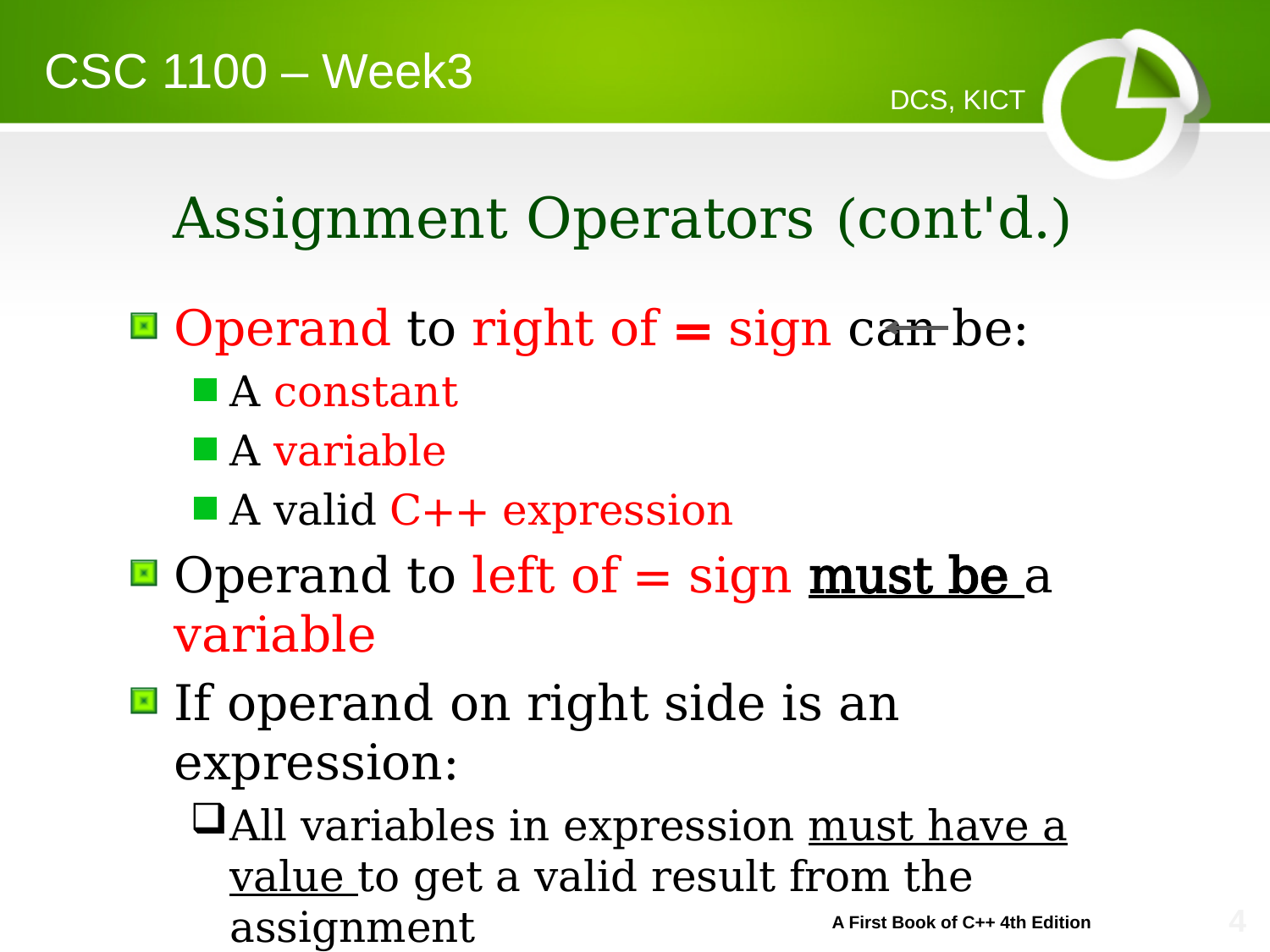

CSC 1100 – Week3
DCS, KICT
4
# Assignment Operators (cont'd.)
Operand to right of = sign can be:
A constant
A variable
A valid C++ expression
Operand to left of = sign must be a variable
If operand on right side is an expression:
All variables in expression must have a value to get a valid result from the assignment
4
A First Book of C++ 4th Edition